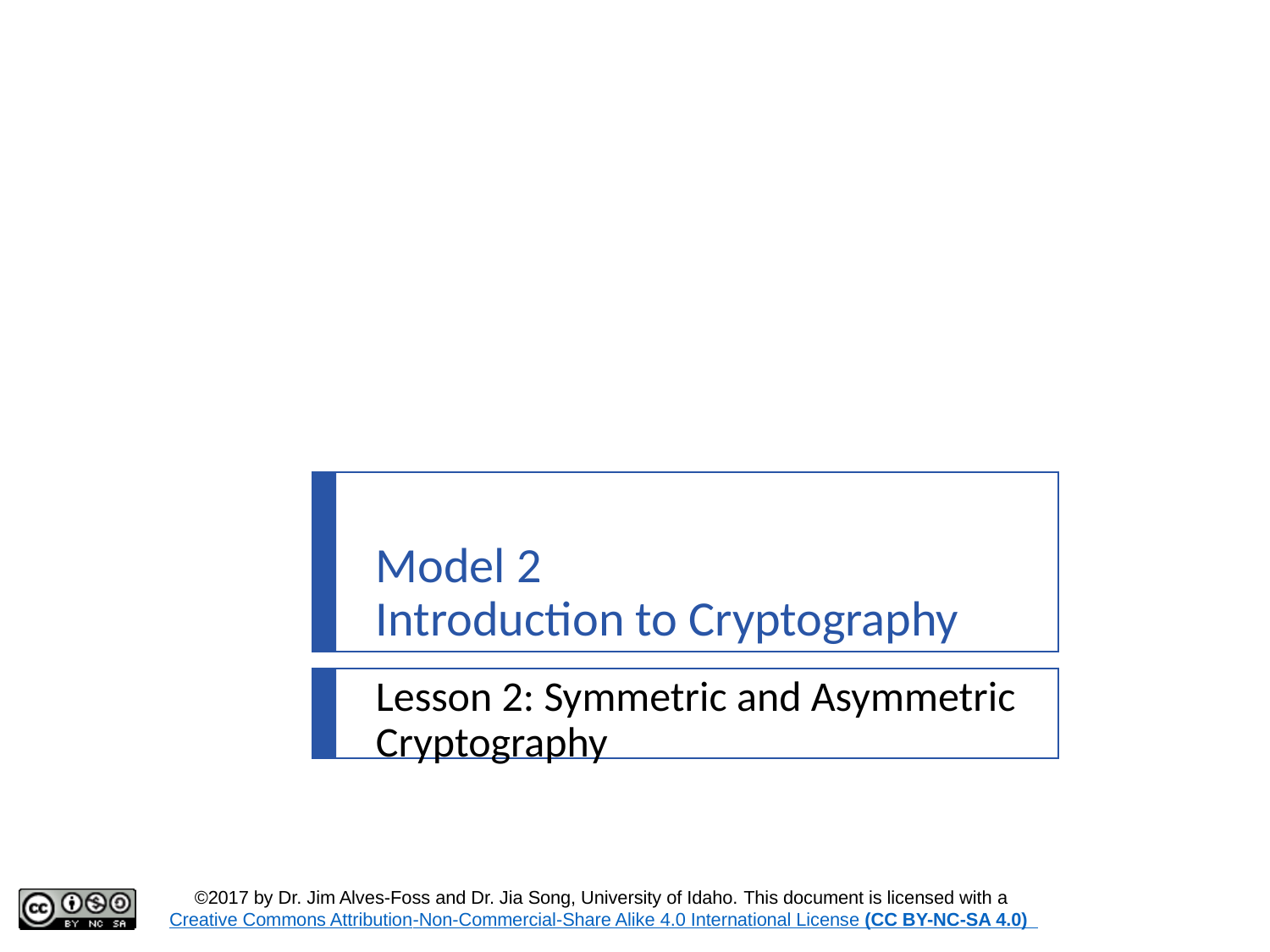

# Model 2 Introduction to Cryptography

Lesson 2: Symmetric and Asymmetric Cryptography